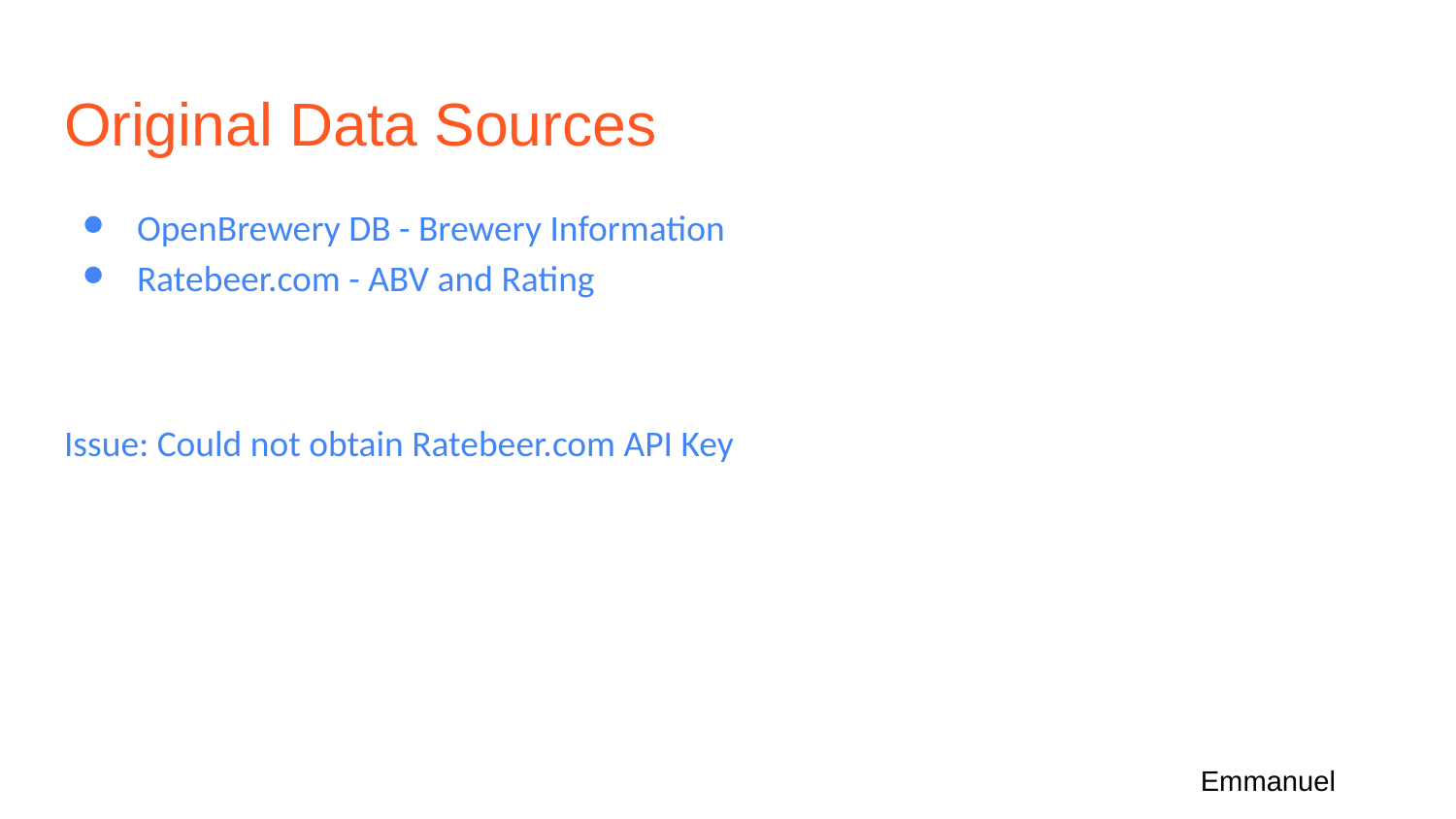

# Original Data Sources
OpenBrewery DB - Brewery Information
Ratebeer.com - ABV and Rating

Issue: Could not obtain Ratebeer.com API Key
Emmanuel